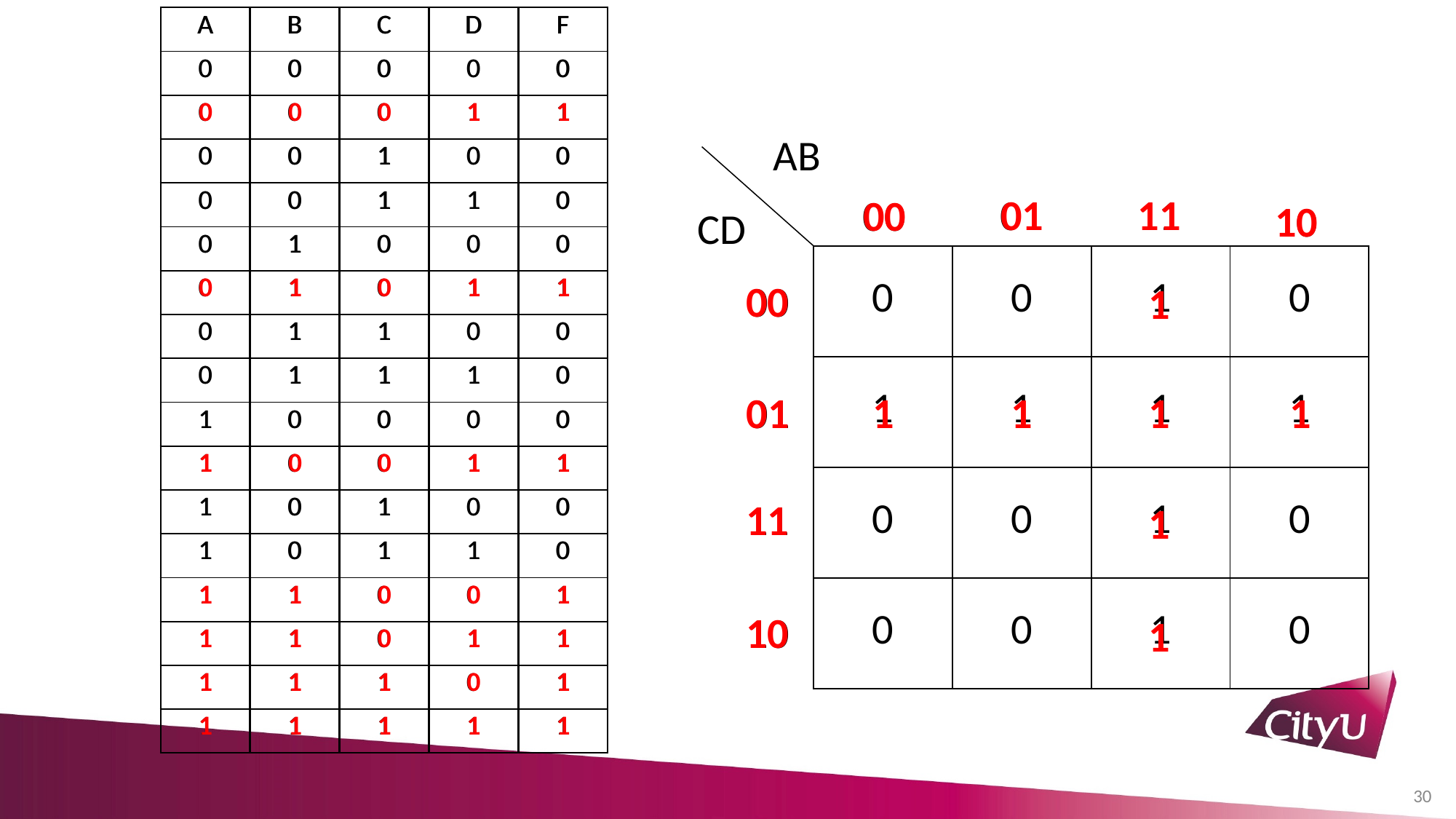

| A | B | C | D | F |
| --- | --- | --- | --- | --- |
| 0 | 0 | 0 | 0 | 0 |
| 0 | 0 | 0 | 1 | 1 |
| 0 | 0 | 1 | 0 | 0 |
| 0 | 0 | 1 | 1 | 0 |
| 0 | 1 | 0 | 0 | 0 |
| 0 | 1 | 0 | 1 | 1 |
| 0 | 1 | 1 | 0 | 0 |
| 0 | 1 | 1 | 1 | 0 |
| 1 | 0 | 0 | 0 | 0 |
| 1 | 0 | 0 | 1 | 1 |
| 1 | 0 | 1 | 0 | 0 |
| 1 | 0 | 1 | 1 | 0 |
| 1 | 1 | 0 | 0 | 1 |
| 1 | 1 | 0 | 1 | 1 |
| 1 | 1 | 1 | 0 | 1 |
| 1 | 1 | 1 | 1 | 1 |
| A | B | C | D | F |
| --- | --- | --- | --- | --- |
| 0 | 0 | 0 | 0 | 0 |
| 0 | 0 | 0 | 1 | 1 |
| 0 | 0 | 1 | 0 | 0 |
| 0 | 0 | 1 | 1 | 0 |
| 0 | 1 | 0 | 0 | 0 |
| 0 | 1 | 0 | 1 | 1 |
| 0 | 1 | 1 | 0 | 0 |
| 0 | 1 | 1 | 1 | 0 |
| 1 | 0 | 0 | 0 | 0 |
| 1 | 0 | 0 | 1 | 1 |
| 1 | 0 | 1 | 0 | 0 |
| 1 | 0 | 1 | 1 | 0 |
| 1 | 1 | 0 | 0 | 1 |
| 1 | 1 | 0 | 1 | 1 |
| 1 | 1 | 1 | 0 | 1 |
| 1 | 1 | 1 | 1 | 1 |
AB
01
01
11
11
00
00
10
10
CD
| 0 | 0 | 1 | 0 |
| --- | --- | --- | --- |
| 1 | 1 | 1 | 1 |
| 0 | 0 | 1 | 0 |
| 0 | 0 | 1 | 0 |
00
00
1
01
01
1
1
1
1
11
11
1
10
10
1
30